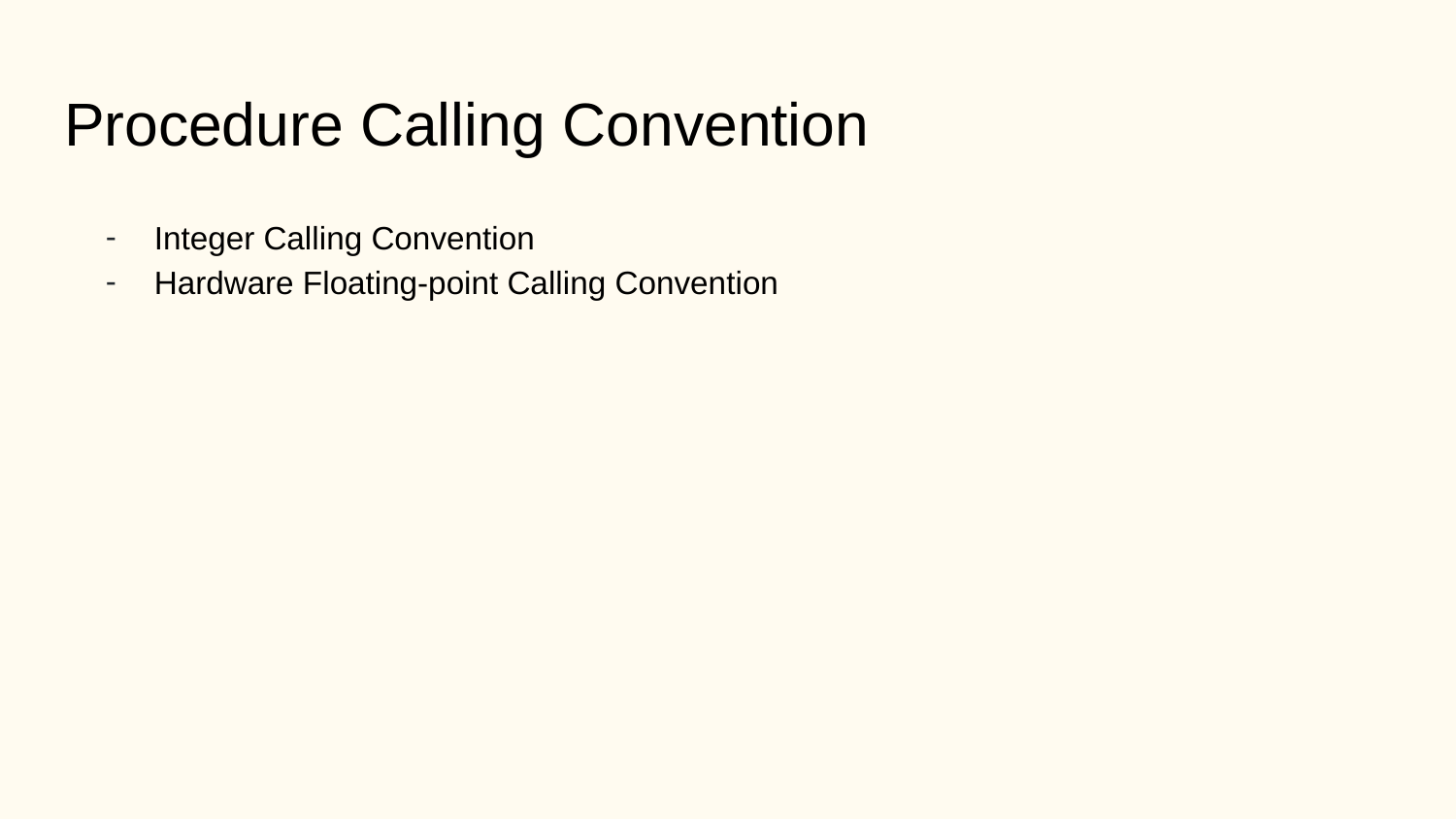

# Procedure Calling Convention

Integer Calling Convention
Hardware Floating-point Calling Convention